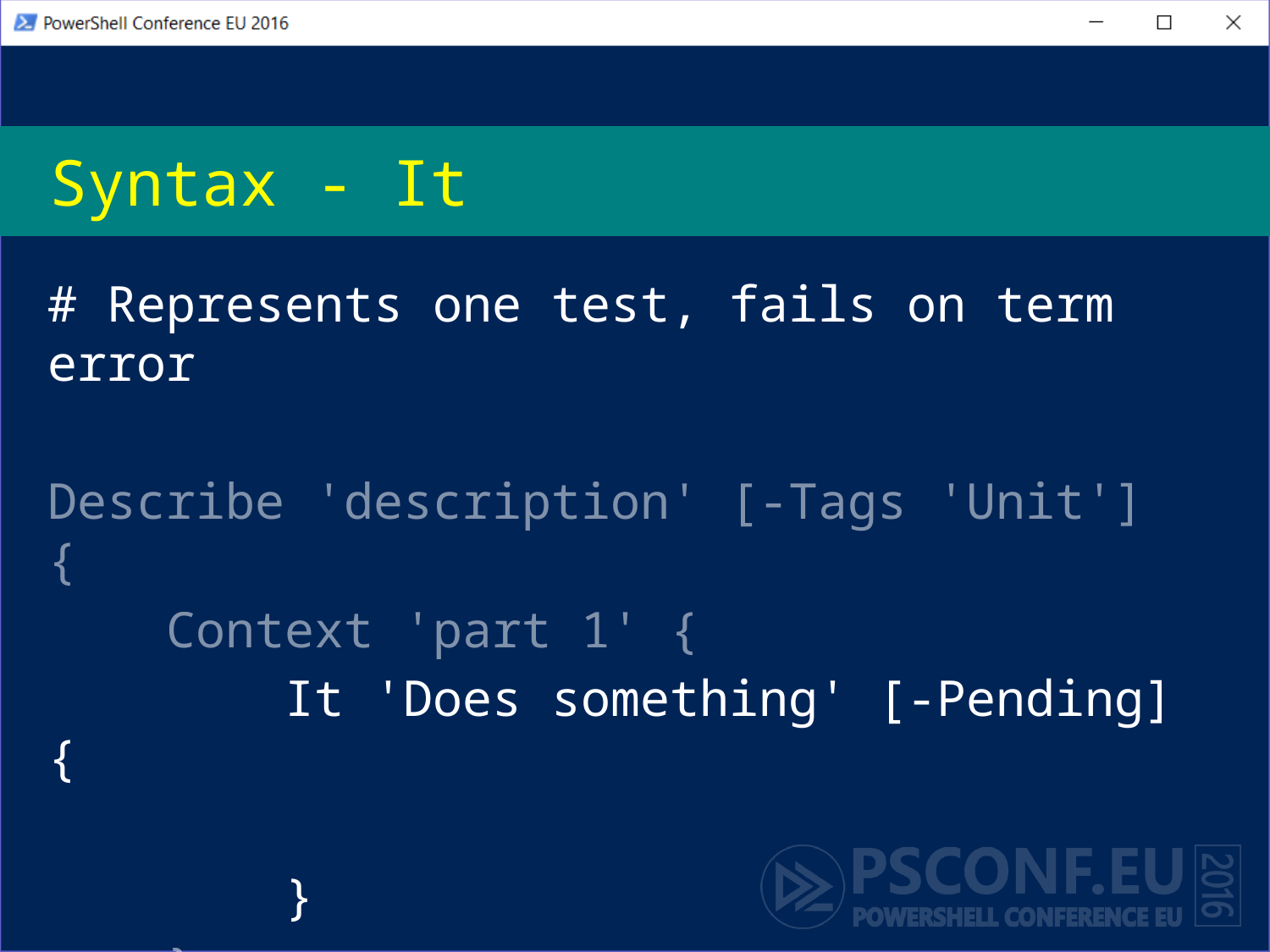

# Syntax - It
# Represents one test, fails on term error

Describe 'description' [-Tags 'Unit']  {
    Context 'part 1' {
        It 'Does something' [-Pending] {

        }
    }
}